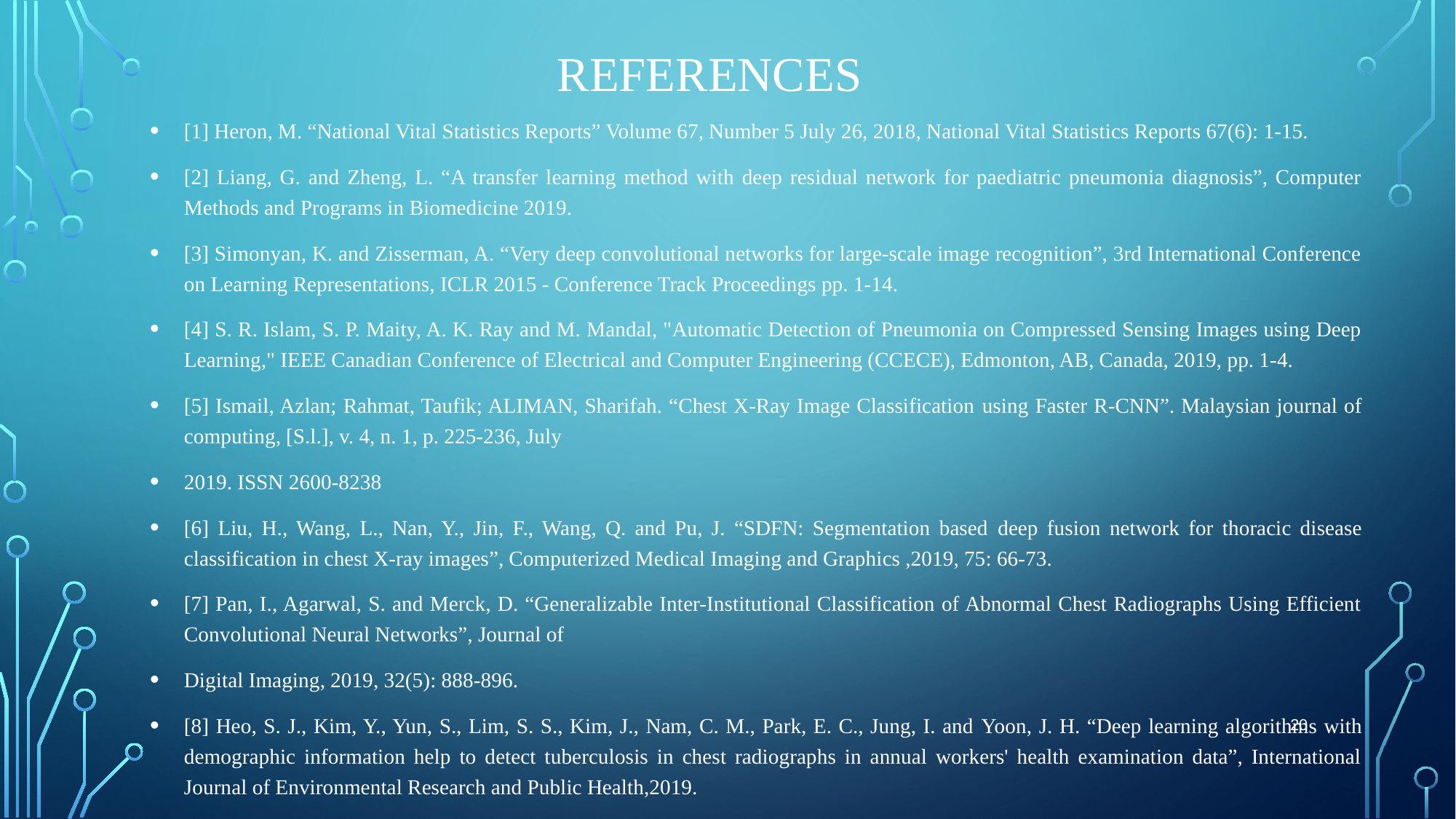

# References
[1] Heron, M. “National Vital Statistics Reports” Volume 67, Number 5 July 26, 2018, National Vital Statistics Reports 67(6): 1-15.
[2] Liang, G. and Zheng, L. “A transfer learning method with deep residual network for paediatric pneumonia diagnosis”, Computer Methods and Programs in Biomedicine 2019.
[3] Simonyan, K. and Zisserman, A. “Very deep convolutional networks for large-scale image recognition”, 3rd International Conference on Learning Representations, ICLR 2015 - Conference Track Proceedings pp. 1-14.
[4] S. R. Islam, S. P. Maity, A. K. Ray and M. Mandal, "Automatic Detection of Pneumonia on Compressed Sensing Images using Deep Learning," IEEE Canadian Conference of Electrical and Computer Engineering (CCECE), Edmonton, AB, Canada, 2019, pp. 1-4.
[5] Ismail, Azlan; Rahmat, Taufik; ALIMAN, Sharifah. “Chest X-Ray Image Classification using Faster R-CNN”. Malaysian journal of computing, [S.l.], v. 4, n. 1, p. 225-236, July
2019. ISSN 2600-8238
[6] Liu, H., Wang, L., Nan, Y., Jin, F., Wang, Q. and Pu, J. “SDFN: Segmentation based deep fusion network for thoracic disease classification in chest X-ray images”, Computerized Medical Imaging and Graphics ,2019, 75: 66-73.
[7] Pan, I., Agarwal, S. and Merck, D. “Generalizable Inter-Institutional Classification of Abnormal Chest Radiographs Using Efficient Convolutional Neural Networks”, Journal of
Digital Imaging, 2019, 32(5): 888-896.
[8] Heo, S. J., Kim, Y., Yun, S., Lim, S. S., Kim, J., Nam, C. M., Park, E. C., Jung, I. and Yoon, J. H. “Deep learning algorithms with demographic information help to detect tuberculosis in chest radiographs in annual workers' health examination data”, International Journal of Environmental Research and Public Health,2019.
20